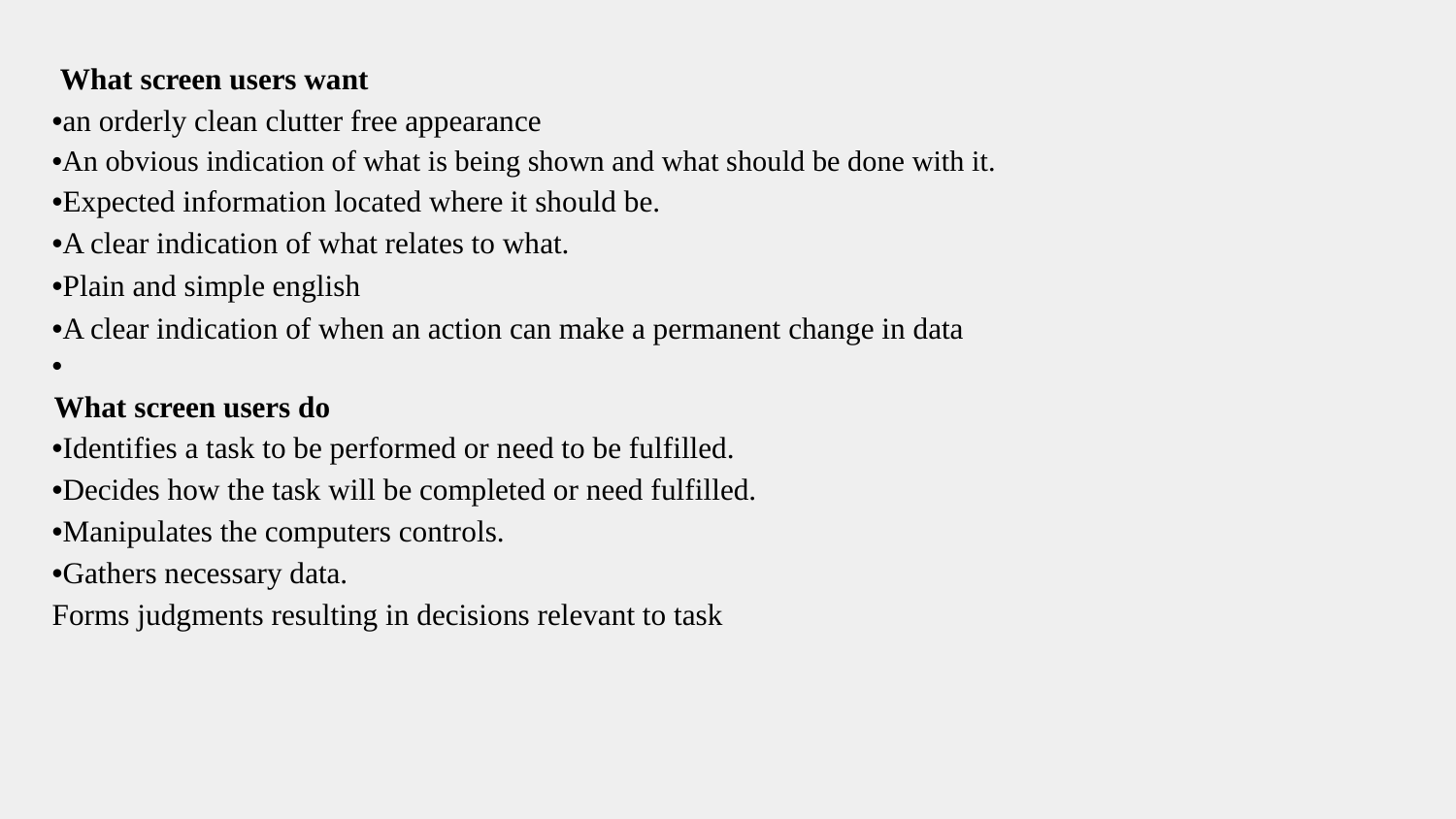

What screen users want
•an orderly clean clutter free appearance
•An obvious indication of what is being shown and what should be done with it.
•Expected information located where it should be.
•A clear indication of what relates to what.
•Plain and simple english
•A clear indication of when an action can make a permanent change in data
•
What screen users do
•Identifies a task to be performed or need to be fulfilled.
•Decides how the task will be completed or need fulfilled.
•Manipulates the computers controls.
•Gathers necessary data.
Forms judgments resulting in decisions relevant to task